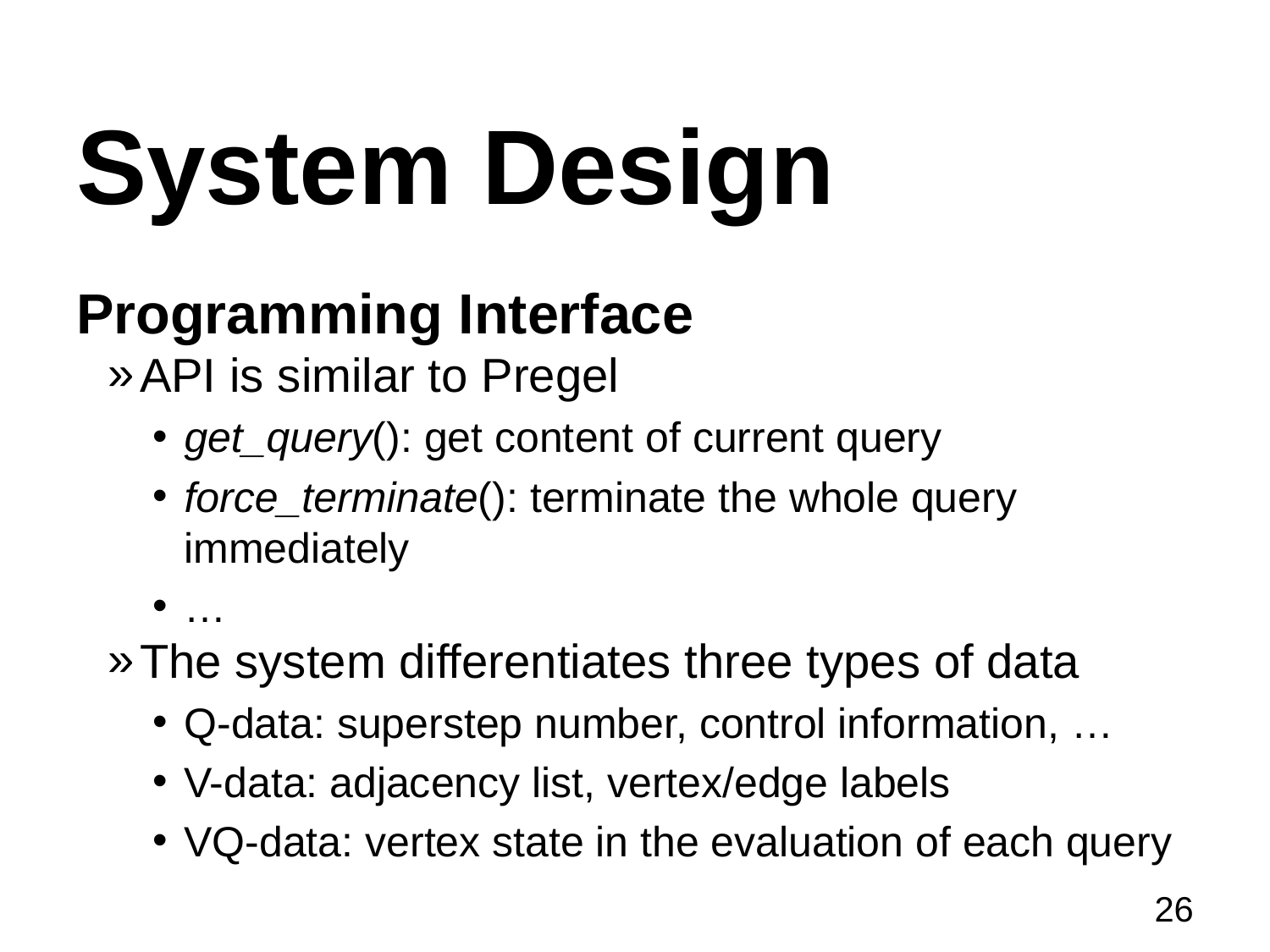

# System Design
Programming Interface
API is similar to Pregel
get_query(): get content of current query
force_terminate(): terminate the whole query immediately
…
The system differentiates three types of data
Q-data: superstep number, control information, …
V-data: adjacency list, vertex/edge labels
VQ-data: vertex state in the evaluation of each query
26